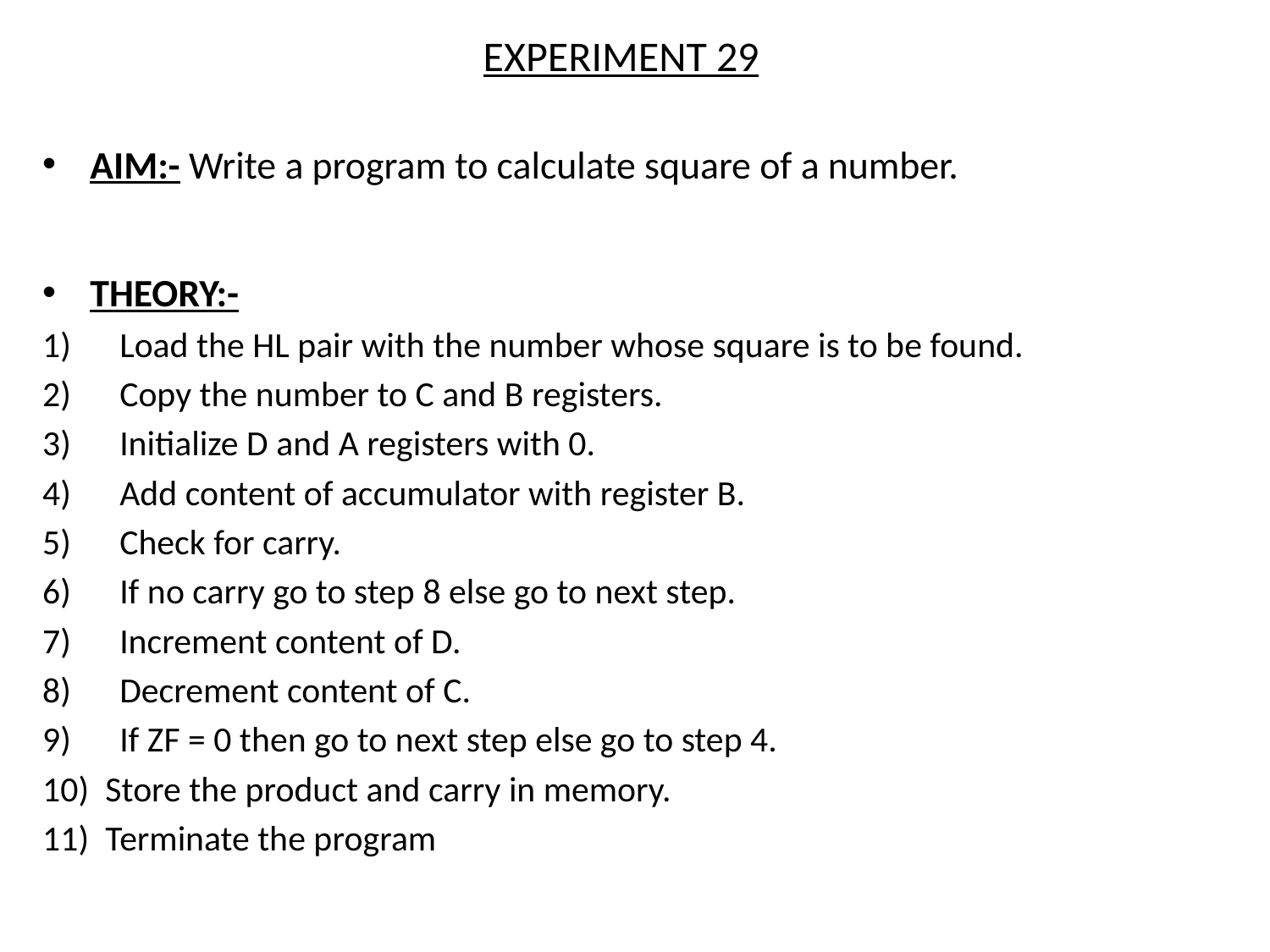

# EXPERIMENT 29

AIM:- Write a program to calculate square of a number.

THEORY:-
1)      Load the HL pair with the number whose square is to be found.
2)      Copy the number to C and B registers.
3)      Initialize D and A registers with 0.
4)      Add content of accumulator with register B.
5)      Check for carry.
6)      If no carry go to step 8 else go to next step.
7)      Increment content of D.
8)      Decrement content of C.
9)      If ZF = 0 then go to next step else go to step 4.
10)  Store the product and carry in memory.
11)  Terminate the program